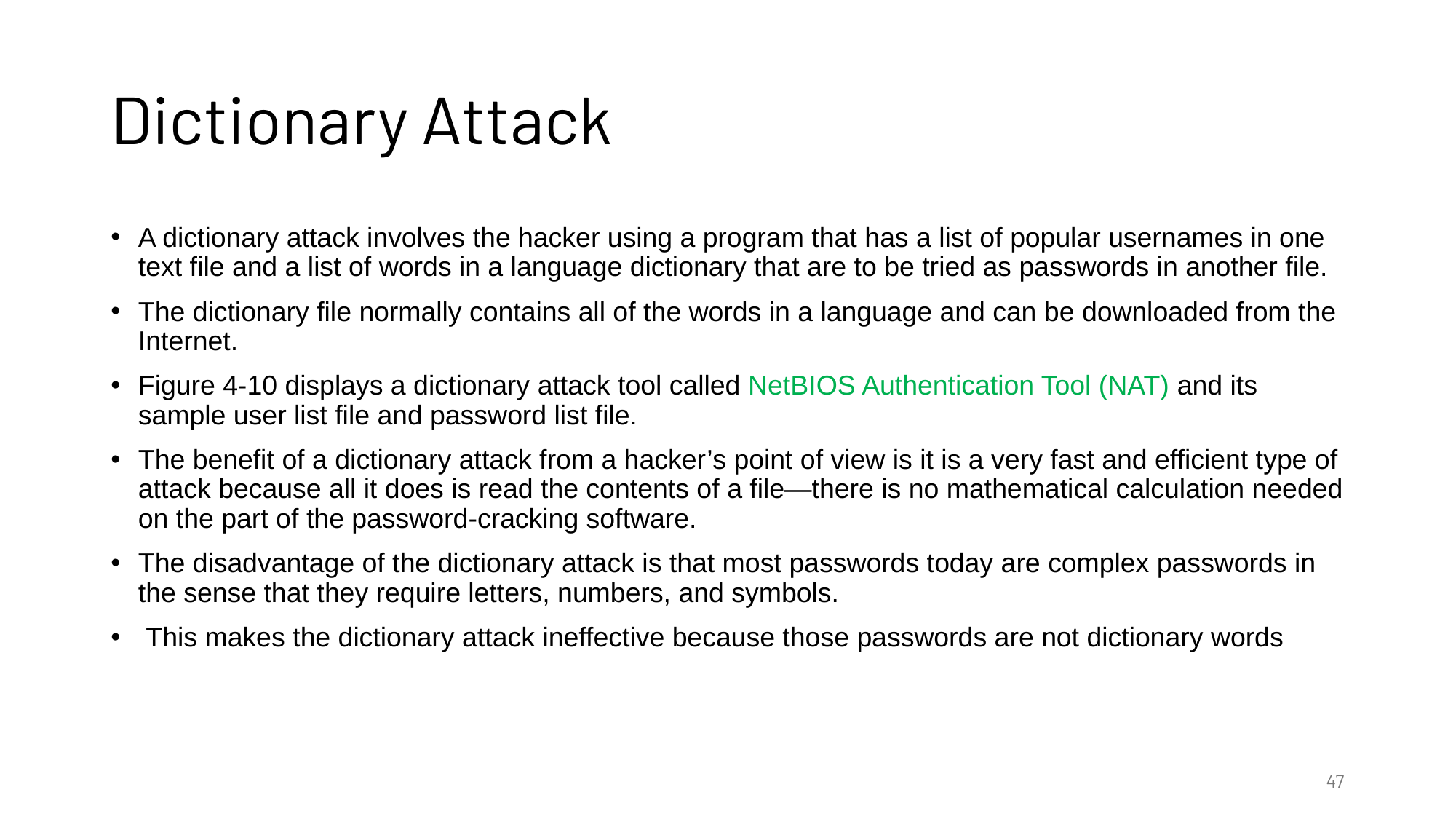

# Dictionary Attack
A dictionary attack involves the hacker using a program that has a list of popular usernames in one text file and a list of words in a language dictionary that are to be tried as passwords in another file.
The dictionary file normally contains all of the words in a language and can be downloaded from the Internet.
Figure 4-10 displays a dictionary attack tool called NetBIOS Authentication Tool (NAT) and its sample user list file and password list file.
The benefit of a dictionary attack from a hacker’s point of view is it is a very fast and efficient type of attack because all it does is read the contents of a file—there is no mathematical calculation needed on the part of the password-cracking software.
The disadvantage of the dictionary attack is that most passwords today are complex passwords in the sense that they require letters, numbers, and symbols.
 This makes the dictionary attack ineffective because those passwords are not dictionary words
47